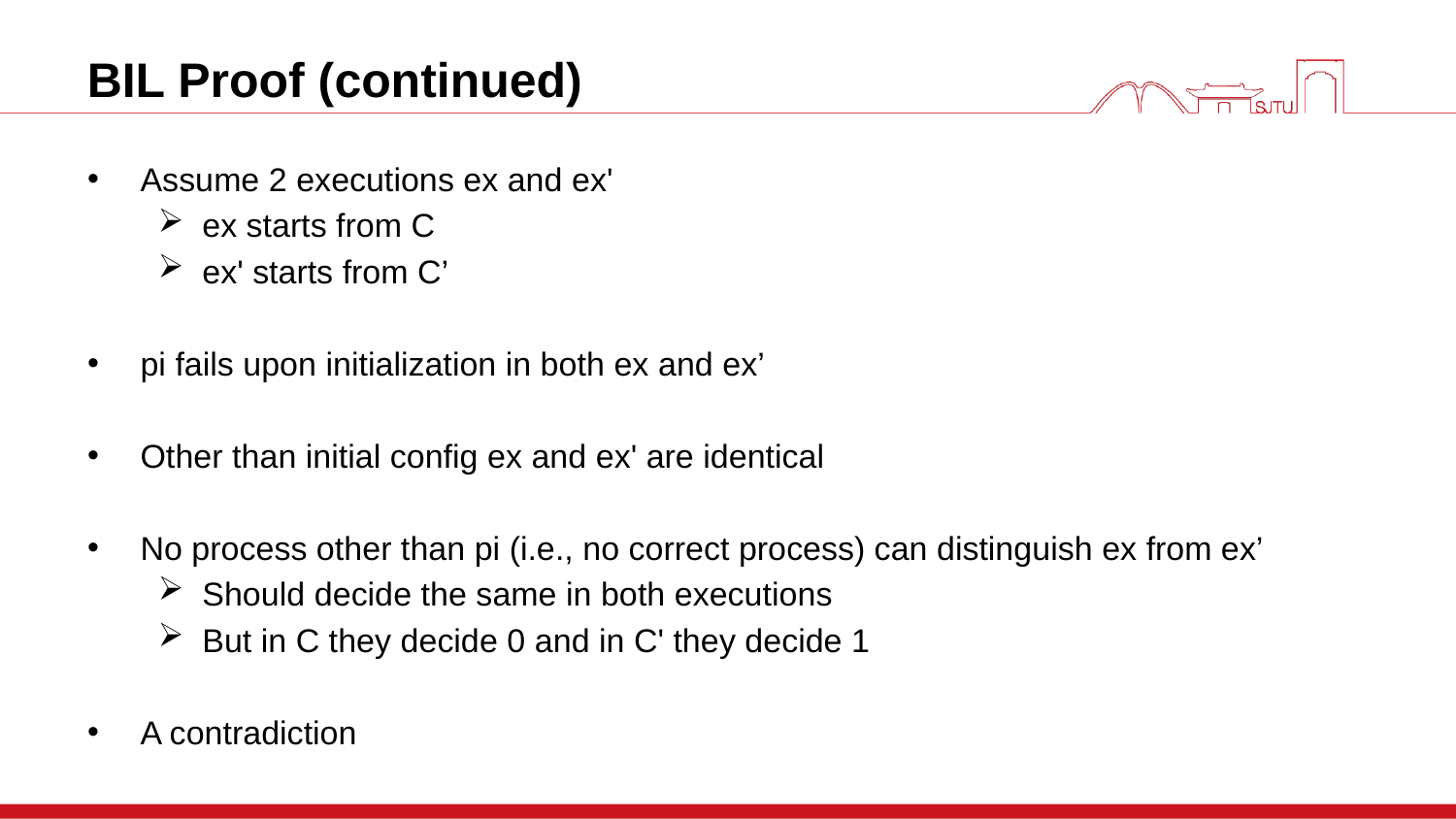

# BIL Proof (continued)
Assume 2 executions ex and ex'
ex starts from C
ex' starts from C’

pi fails upon initialization in both ex and ex’

Other than initial config ex and ex' are identical

No process other than pi (i.e., no correct process) can distinguish ex from ex’
Should decide the same in both executions
But in C they decide 0 and in C' they decide 1

A contradiction